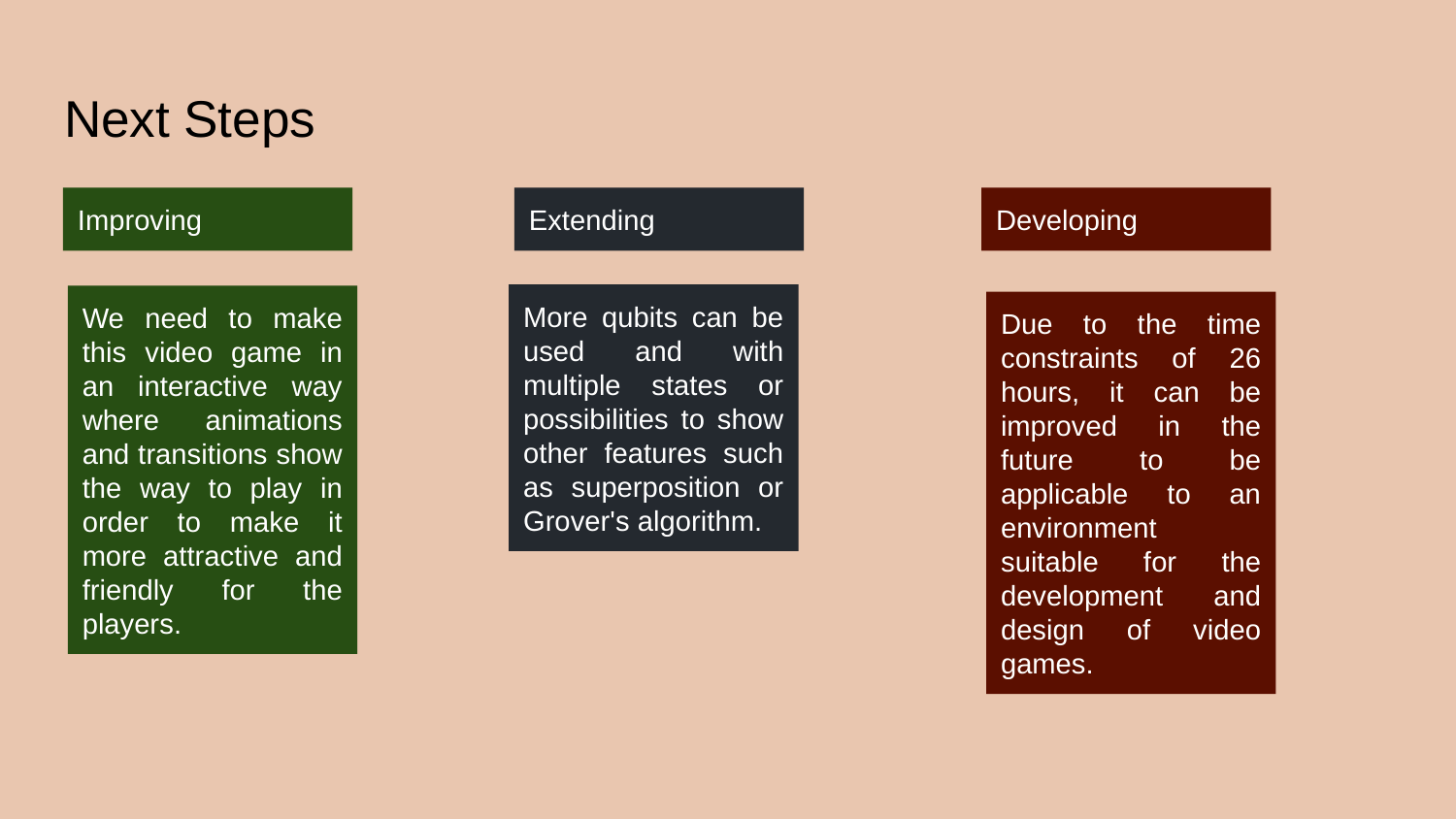

# Next Steps
Improving
Extending
Developing
More qubits can be used and with multiple states or possibilities to show other features such as superposition or Grover's algorithm.
We need to make this video game in an interactive way where animations and transitions show the way to play in order to make it more attractive and friendly for the players.
Due to the time constraints of 26 hours, it can be improved in the future to be applicable to an environment suitable for the development and design of video games.